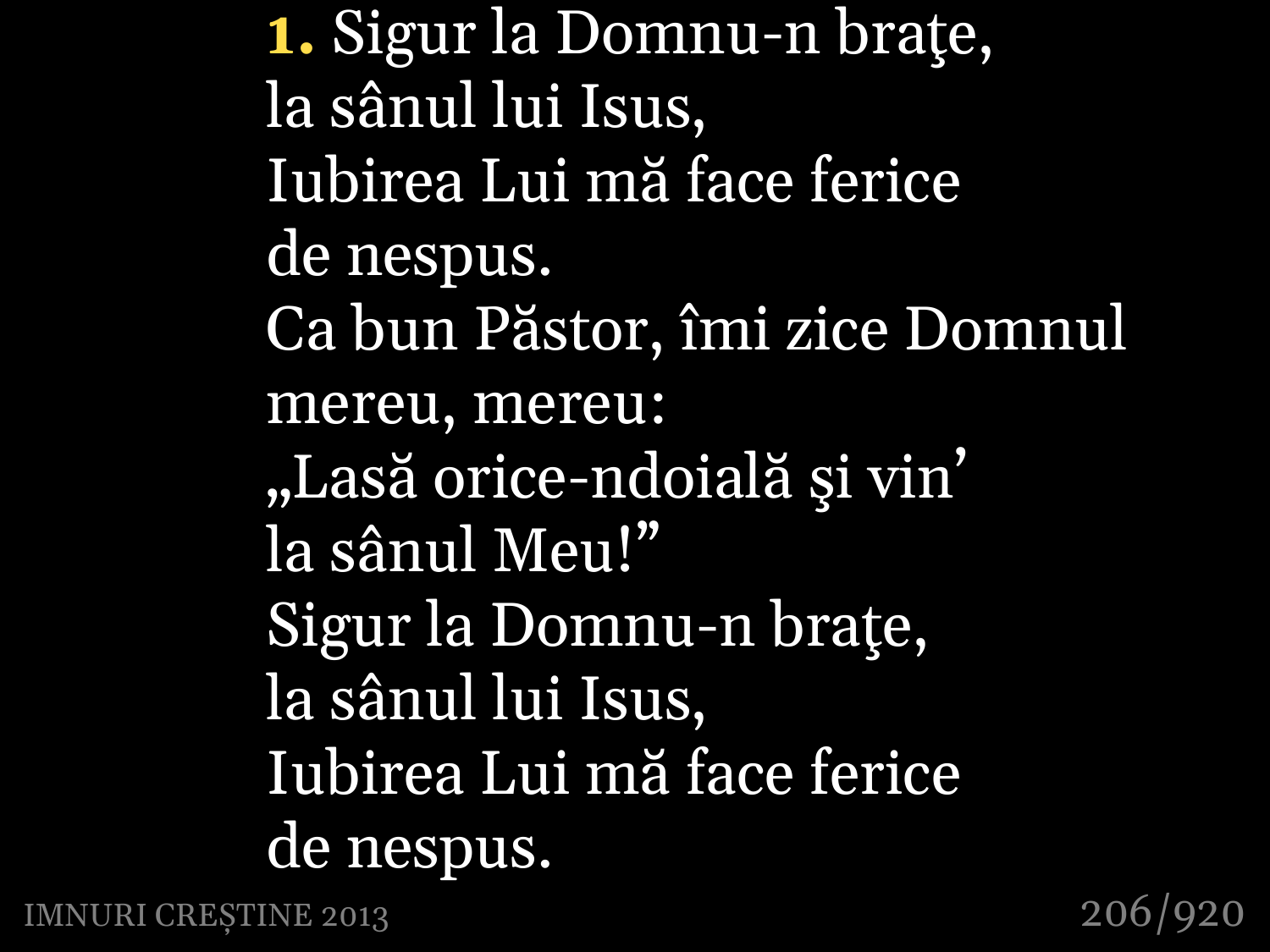

1. Sigur la Domnu-n braţe,
la sânul lui Isus,
Iubirea Lui mă face ferice
de nespus.
Ca bun Păstor, îmi zice Domnul mereu, mereu:
„Lasă orice-ndoială şi vin’
la sânul Meu!”
Sigur la Domnu-n braţe,
la sânul lui Isus,
Iubirea Lui mă face ferice
de nespus.
206/920
IMNURI CREȘTINE 2013